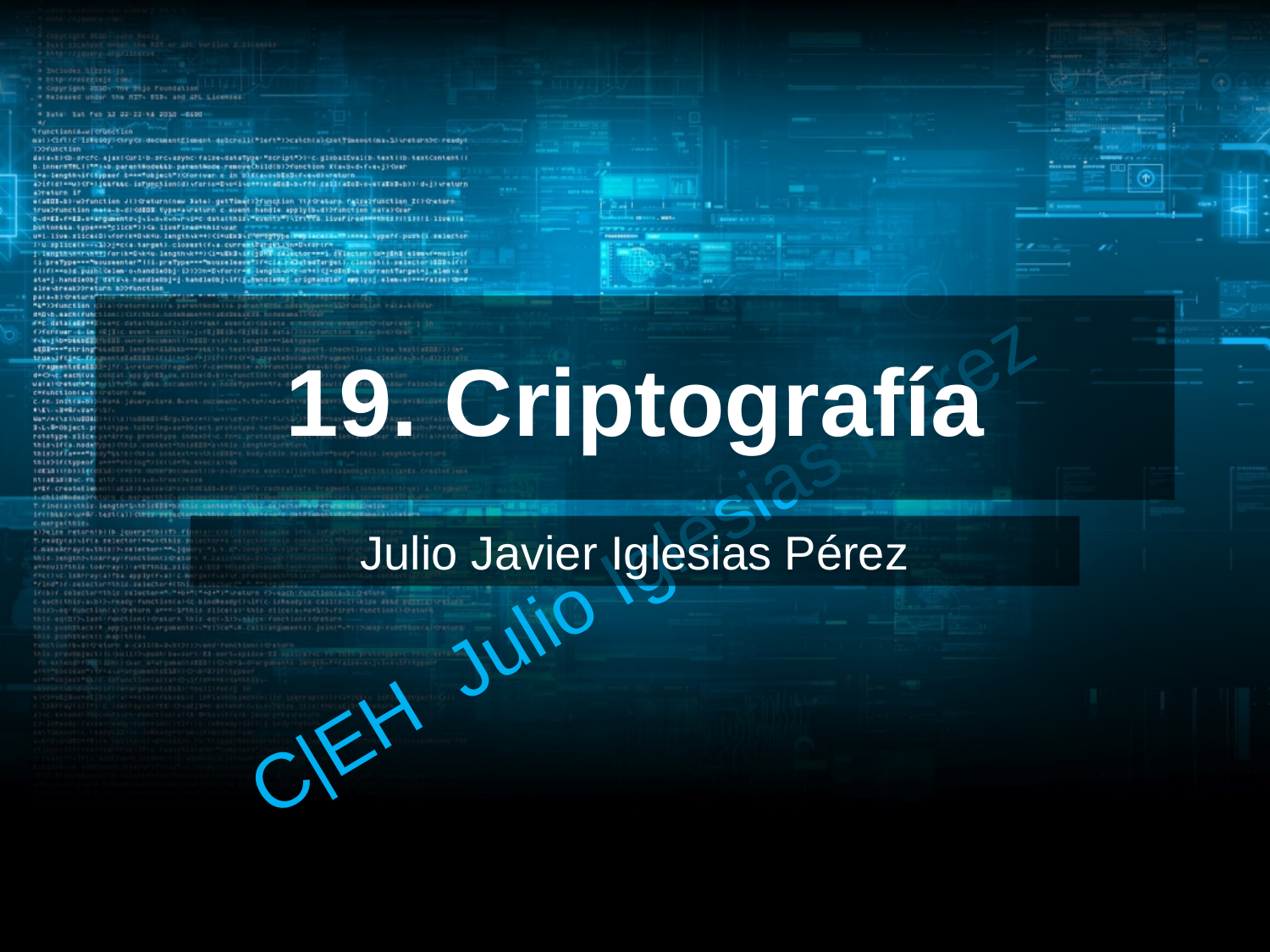

# 19. Criptografía
C|EH  Julio Iglesias Pérez
Julio Javier Iglesias Pérez